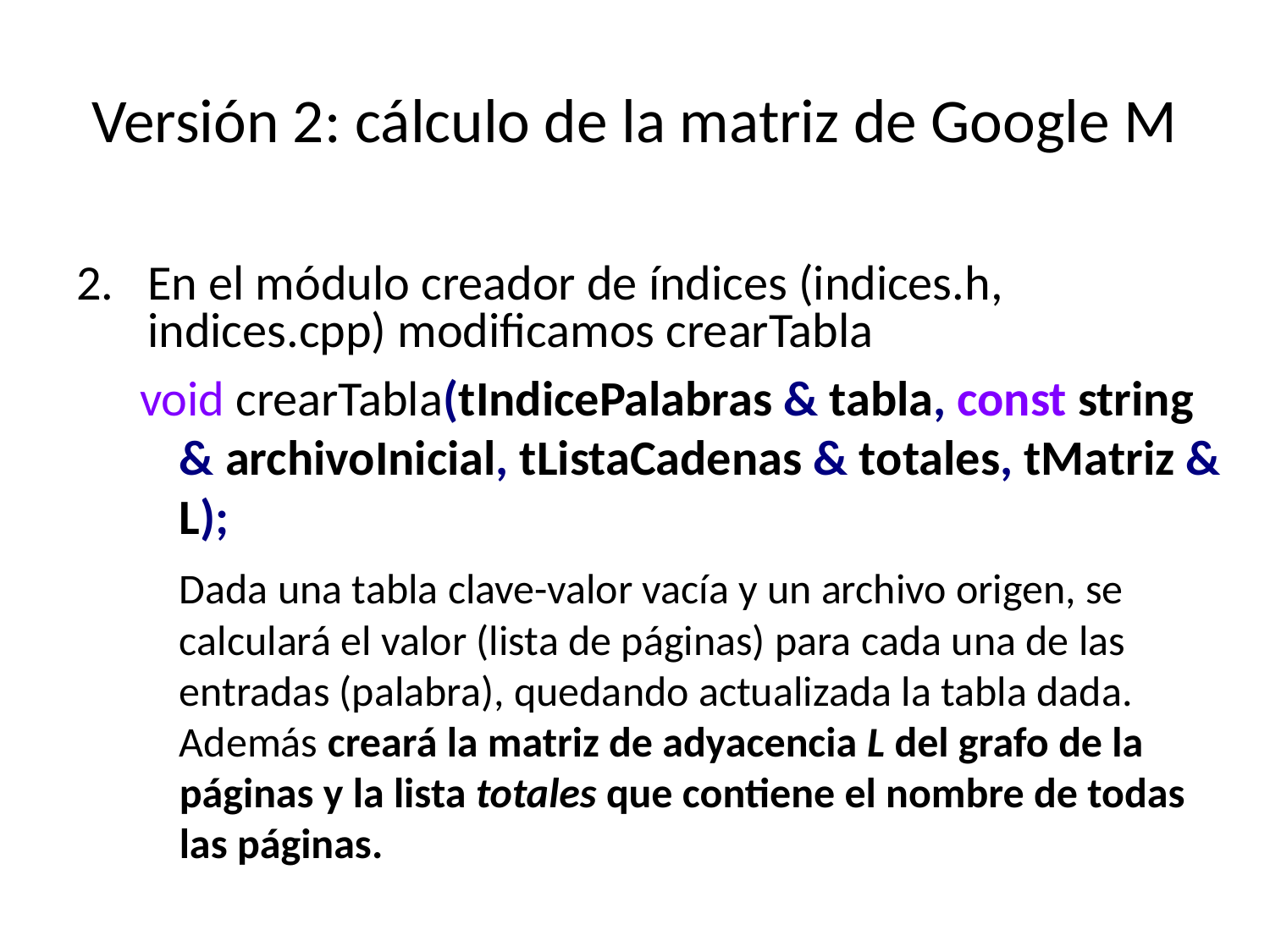

# Versión 2: cálculo de la matriz de Google M
En el módulo creador de índices (indices.h, indices.cpp) modificamos crearTabla
void crearTabla(tIndicePalabras & tabla, const string & archivoInicial, tListaCadenas & totales, tMatriz & L);
	Dada una tabla clave-valor vacía y un archivo origen, se calculará el valor (lista de páginas) para cada una de las entradas (palabra), quedando actualizada la tabla dada. Además creará la matriz de adyacencia L del grafo de la páginas y la lista totales que contiene el nombre de todas las páginas.